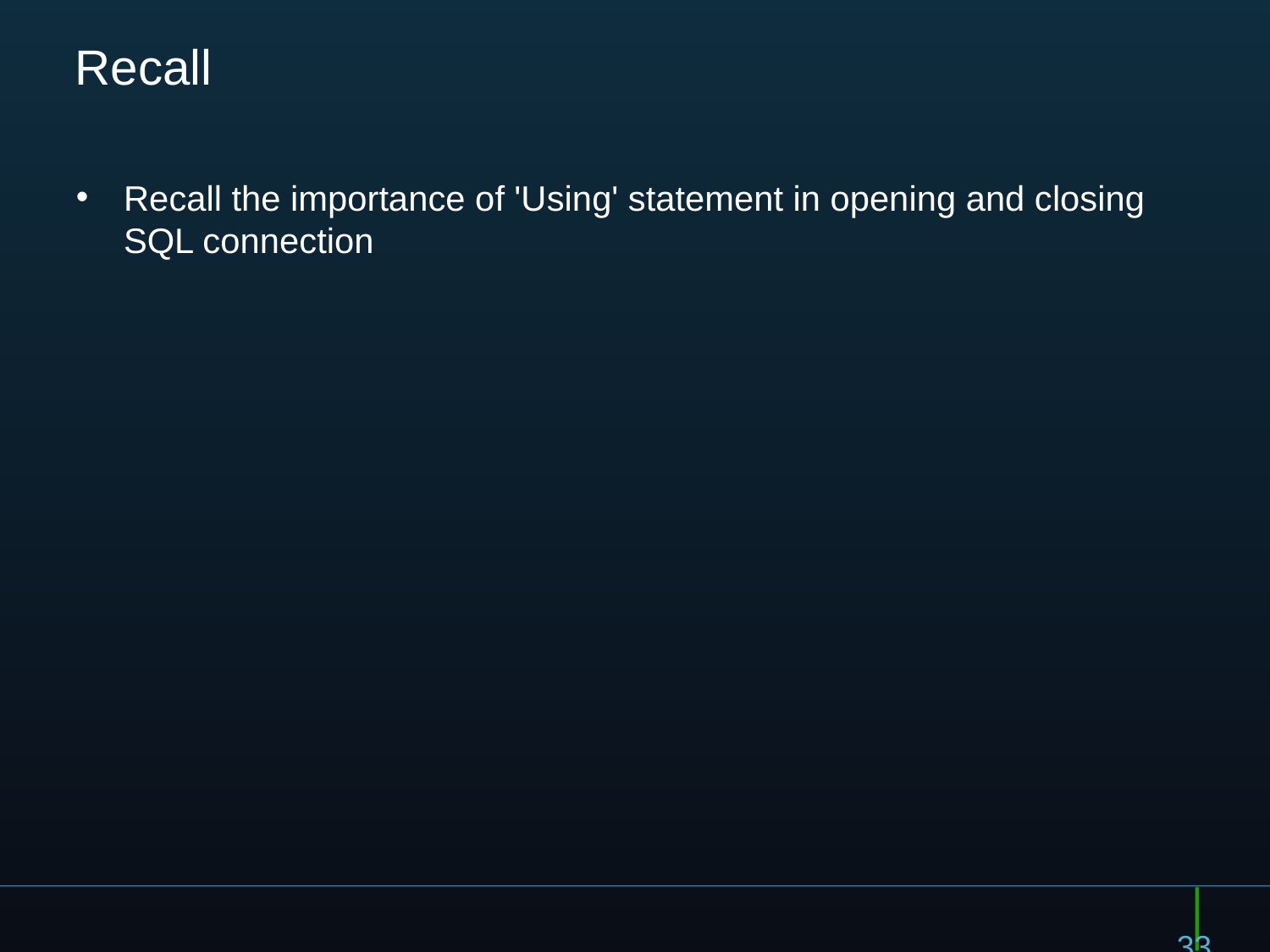

# Recall
Recall the importance of 'Using' statement in opening and closing SQL connection
33